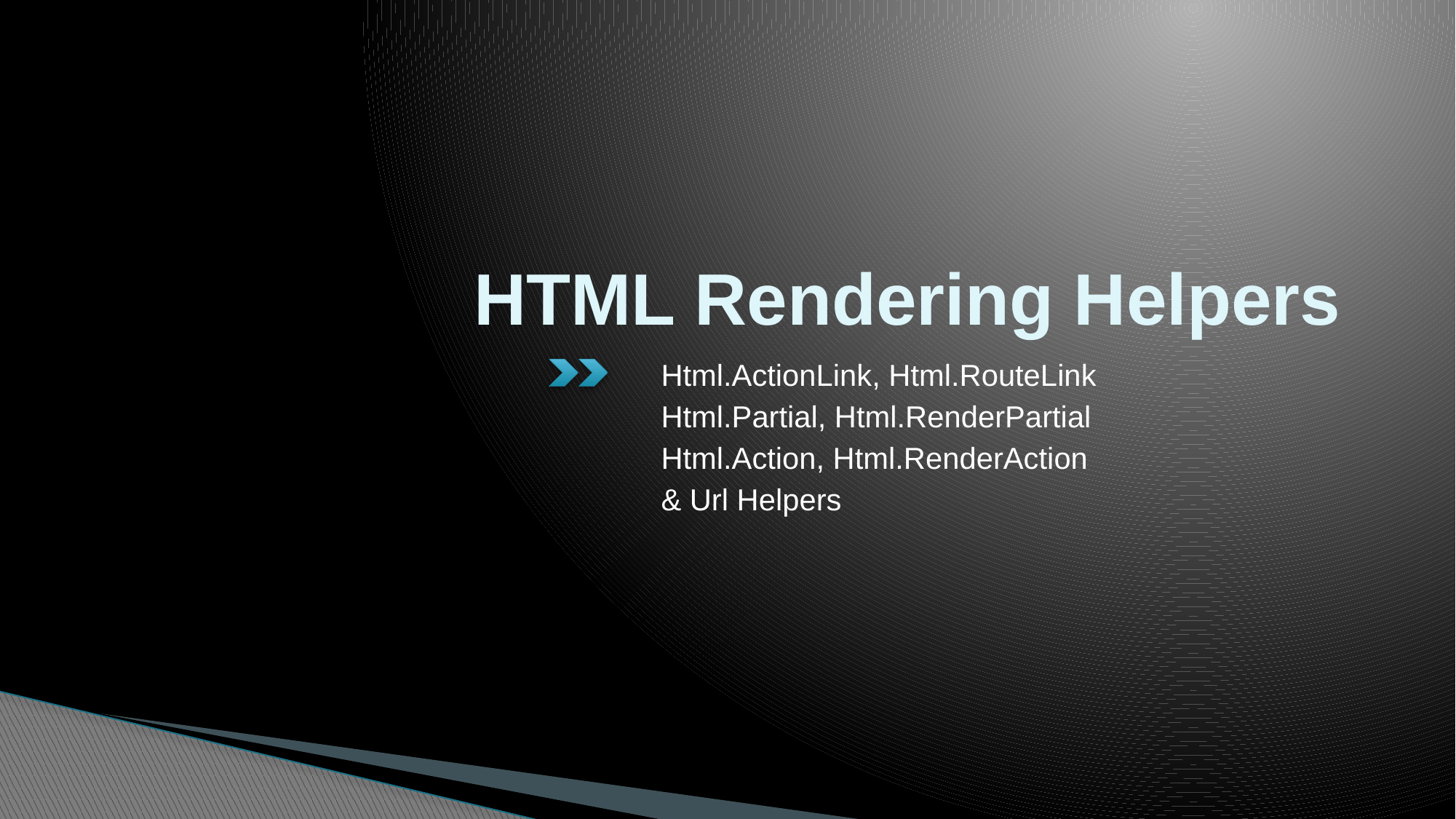

# HTML Rendering Helpers
Html.ActionLink, Html.RouteLink
Html.Partial, Html.RenderPartial
Html.Action, Html.RenderAction
& Url Helpers